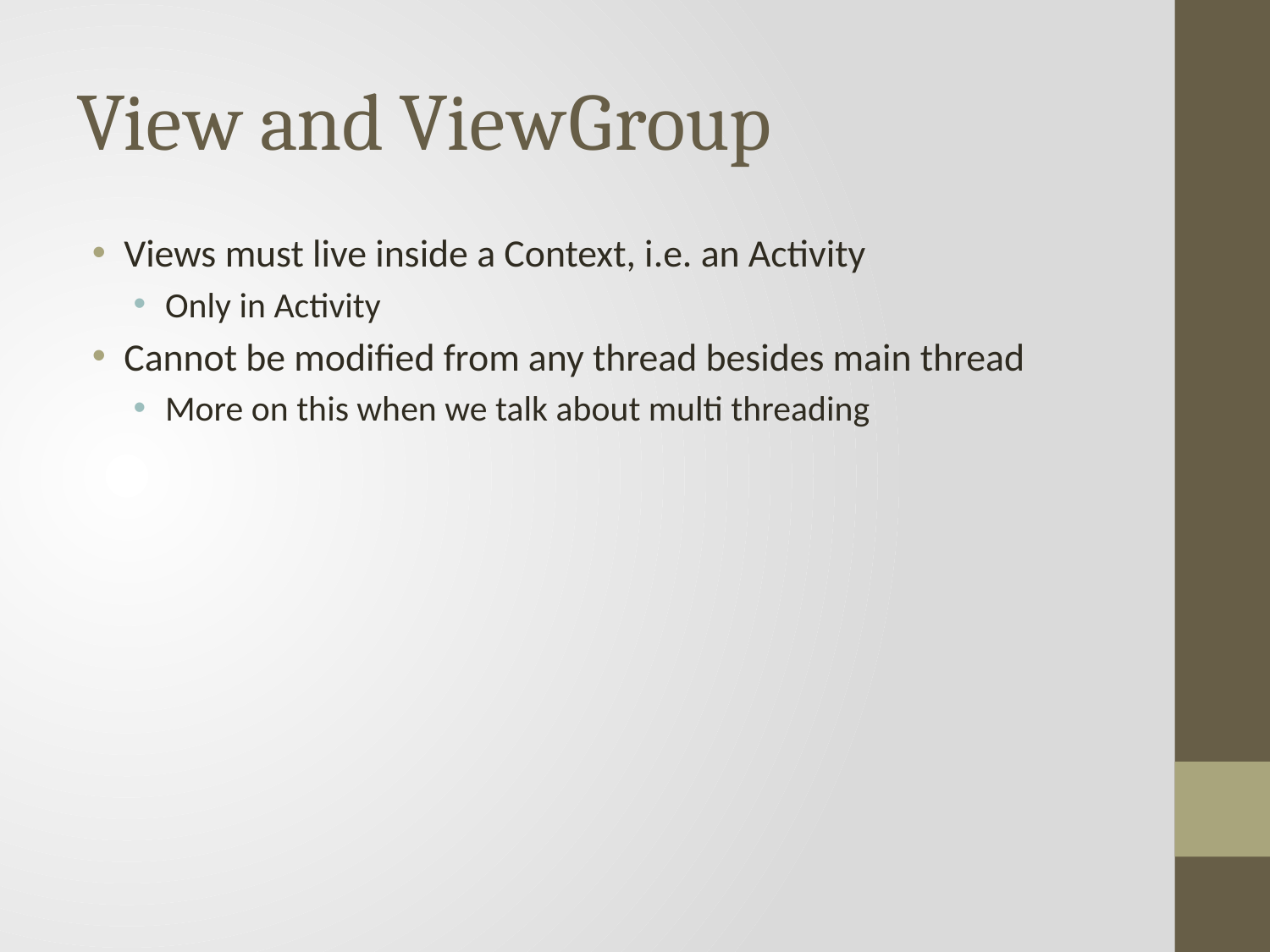

# View and ViewGroup
Views must live inside a Context, i.e. an Activity
Only in Activity
Cannot be modified from any thread besides main thread
More on this when we talk about multi threading